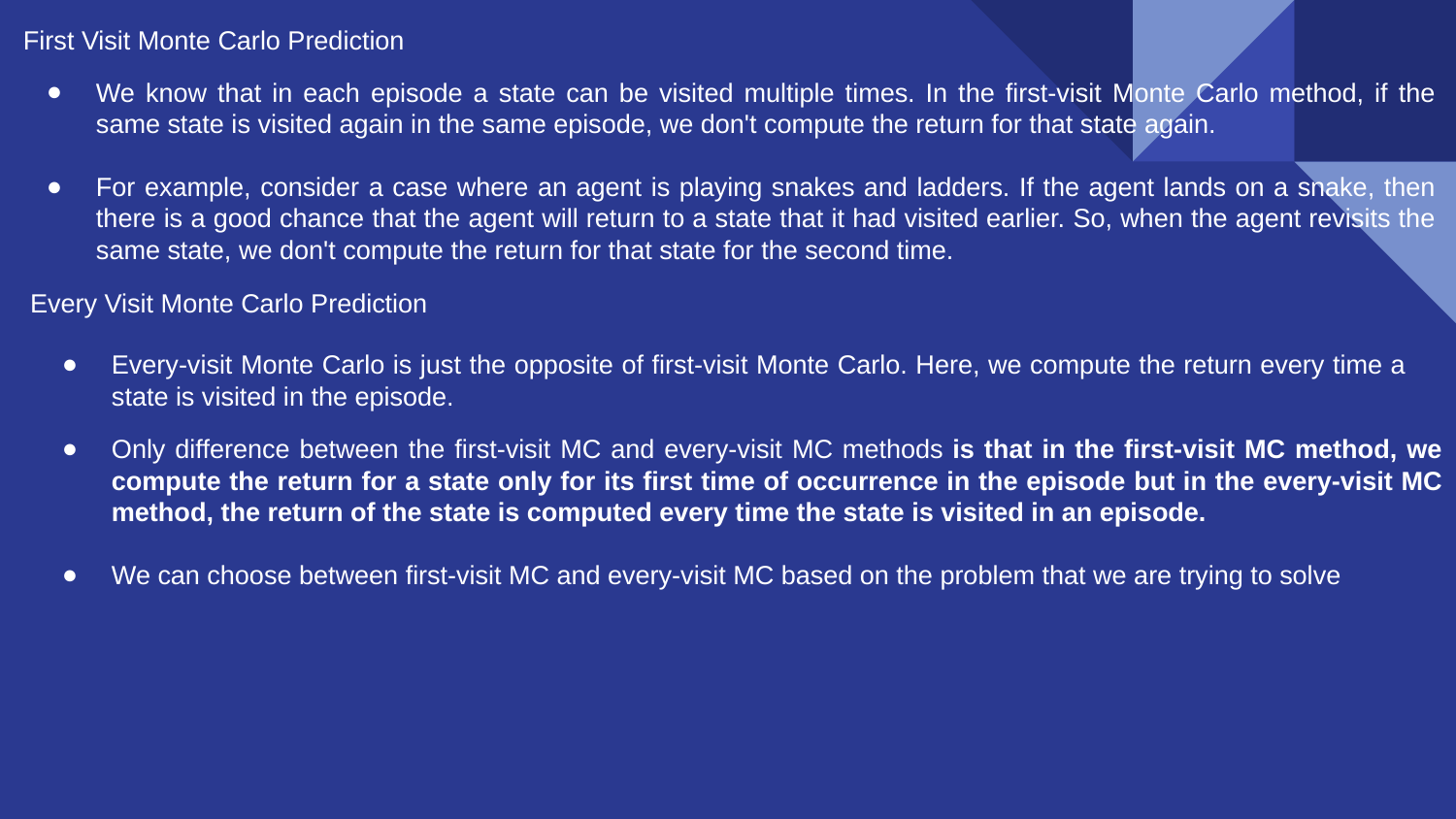

First Visit Monte Carlo Prediction
We know that in each episode a state can be visited multiple times. In the first-visit Monte Carlo method, if the same state is visited again in the same episode, we don't compute the return for that state again.

For example, consider a case where an agent is playing snakes and ladders. If the agent lands on a snake, then there is a good chance that the agent will return to a state that it had visited earlier. So, when the agent revisits the same state, we don't compute the return for that state for the second time.
Every Visit Monte Carlo Prediction
Every-visit Monte Carlo is just the opposite of first-visit Monte Carlo. Here, we compute the return every time a state is visited in the episode.
Only difference between the first-visit MC and every-visit MC methods is that in the first-visit MC method, we compute the return for a state only for its first time of occurrence in the episode but in the every-visit MC method, the return of the state is computed every time the state is visited in an episode.

We can choose between first-visit MC and every-visit MC based on the problem that we are trying to solve